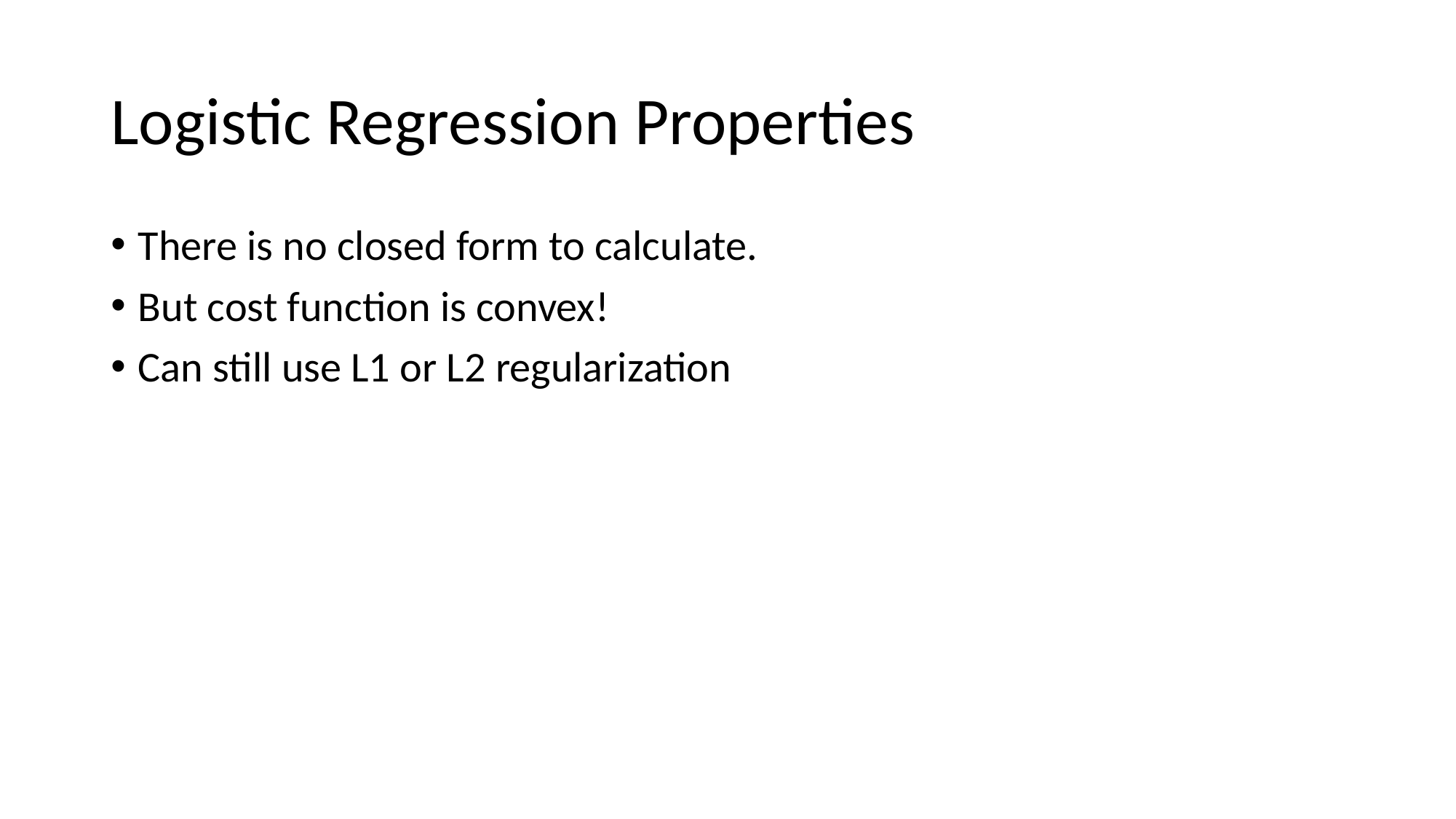

# Logistic Regression Properties
There is no closed form to calculate.
But cost function is convex!
Can still use L1 or L2 regularization